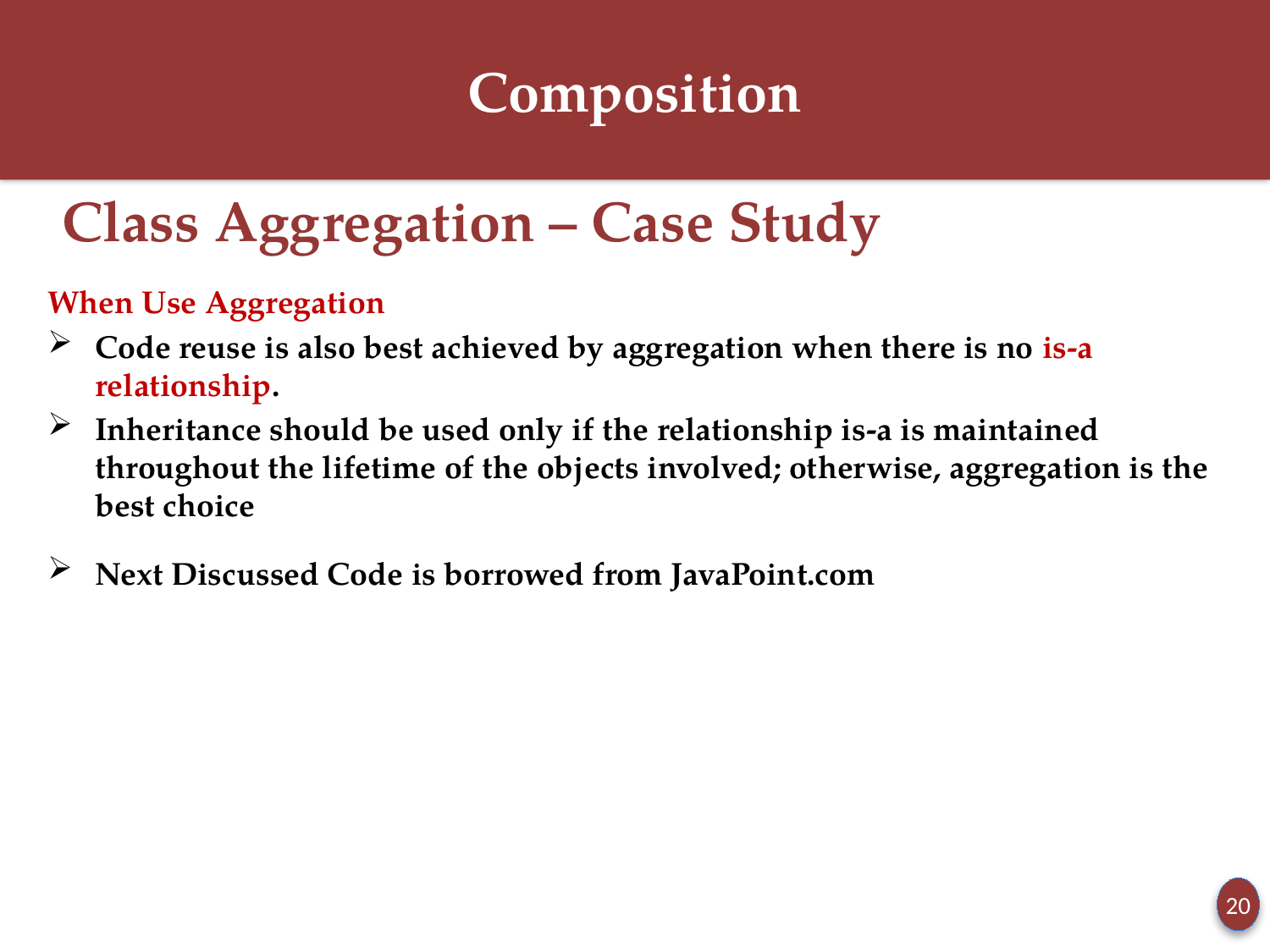

# Composition
 Class Aggregation – Case Study
When Use Aggregation
Code reuse is also best achieved by aggregation when there is no is-a relationship.
Inheritance should be used only if the relationship is-a is maintained throughout the lifetime of the objects involved; otherwise, aggregation is the best choice
Next Discussed Code is borrowed from JavaPoint.com

20